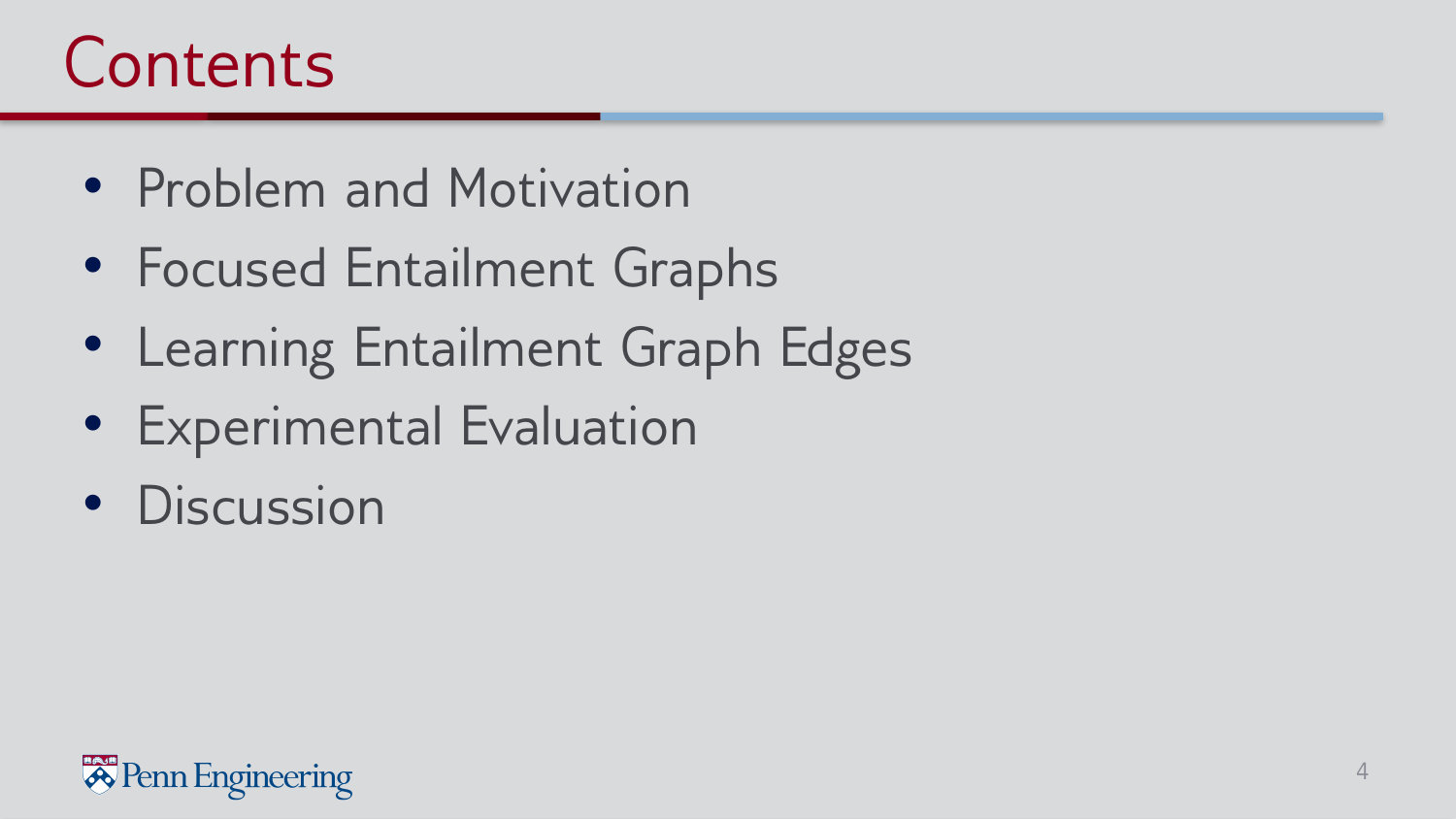

# Contents
Problem and Motivation
Focused Entailment Graphs
Learning Entailment Graph Edges
Experimental Evaluation
Discussion

4